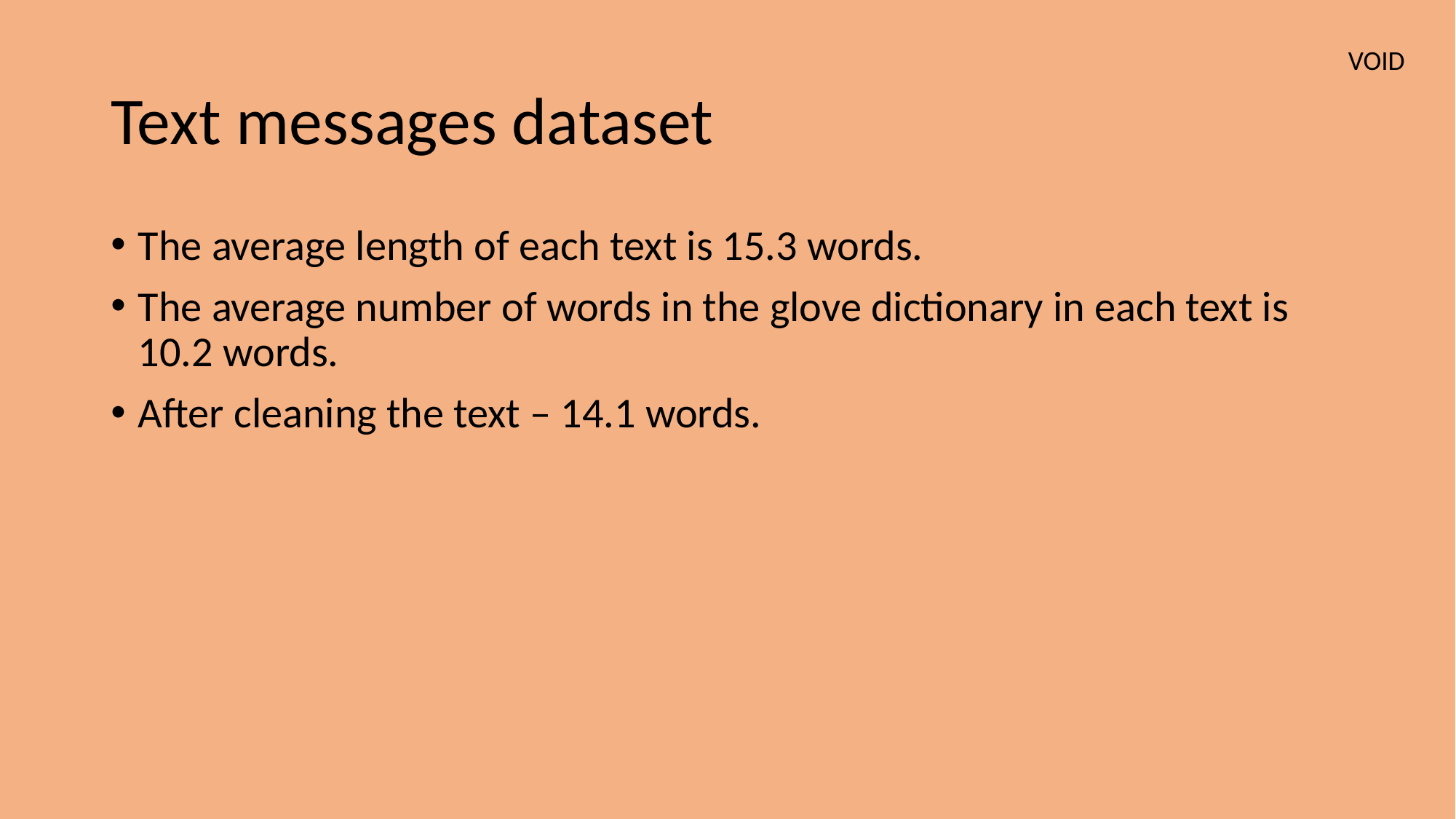

VOID
# Text messages dataset
The average length of each text is 15.3 words.
The average number of words in the glove dictionary in each text is 10.2 words.
After cleaning the text – 14.1 words.